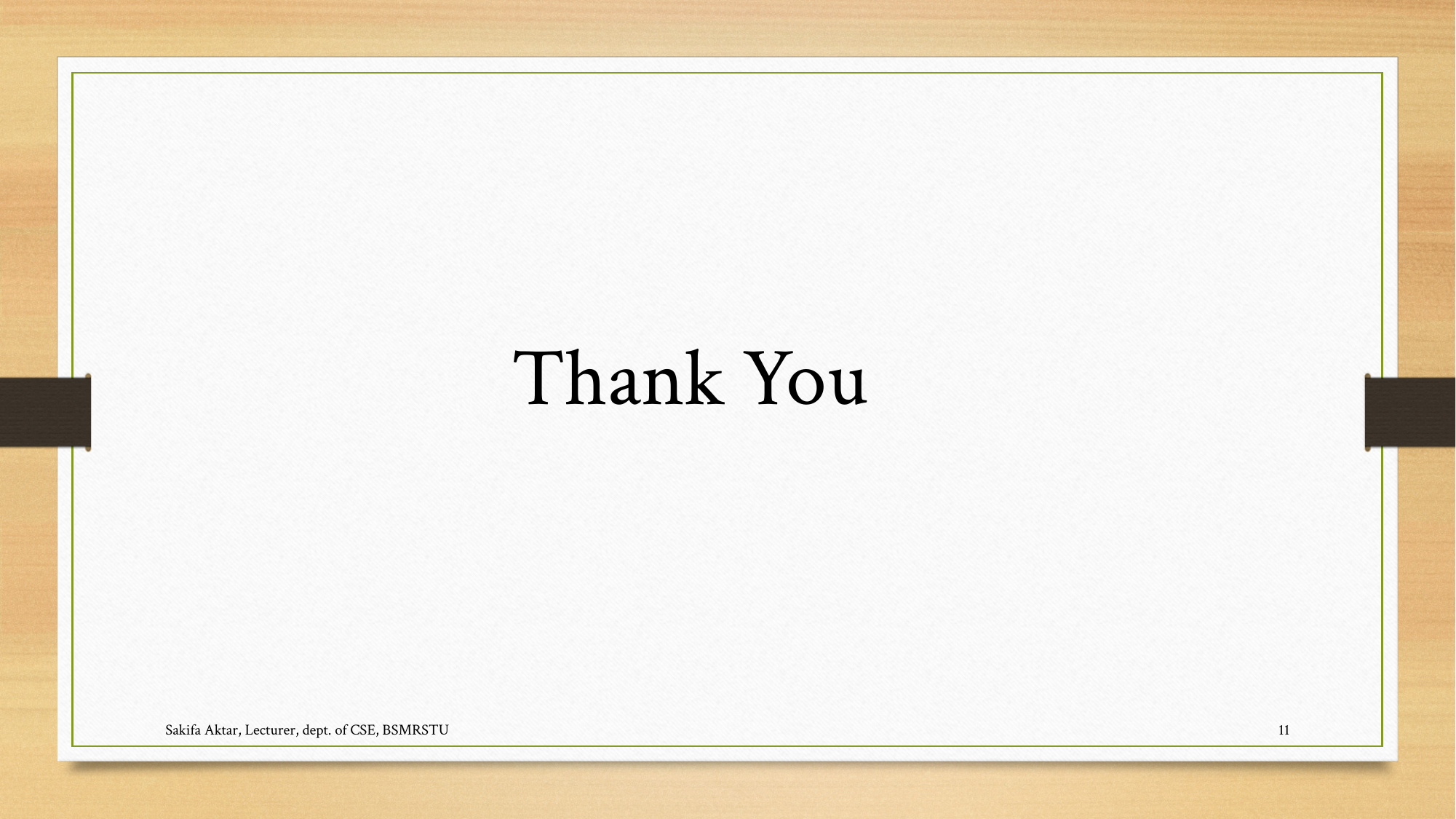

Thank You
Sakifa Aktar, Lecturer, dept. of CSE, BSMRSTU
11